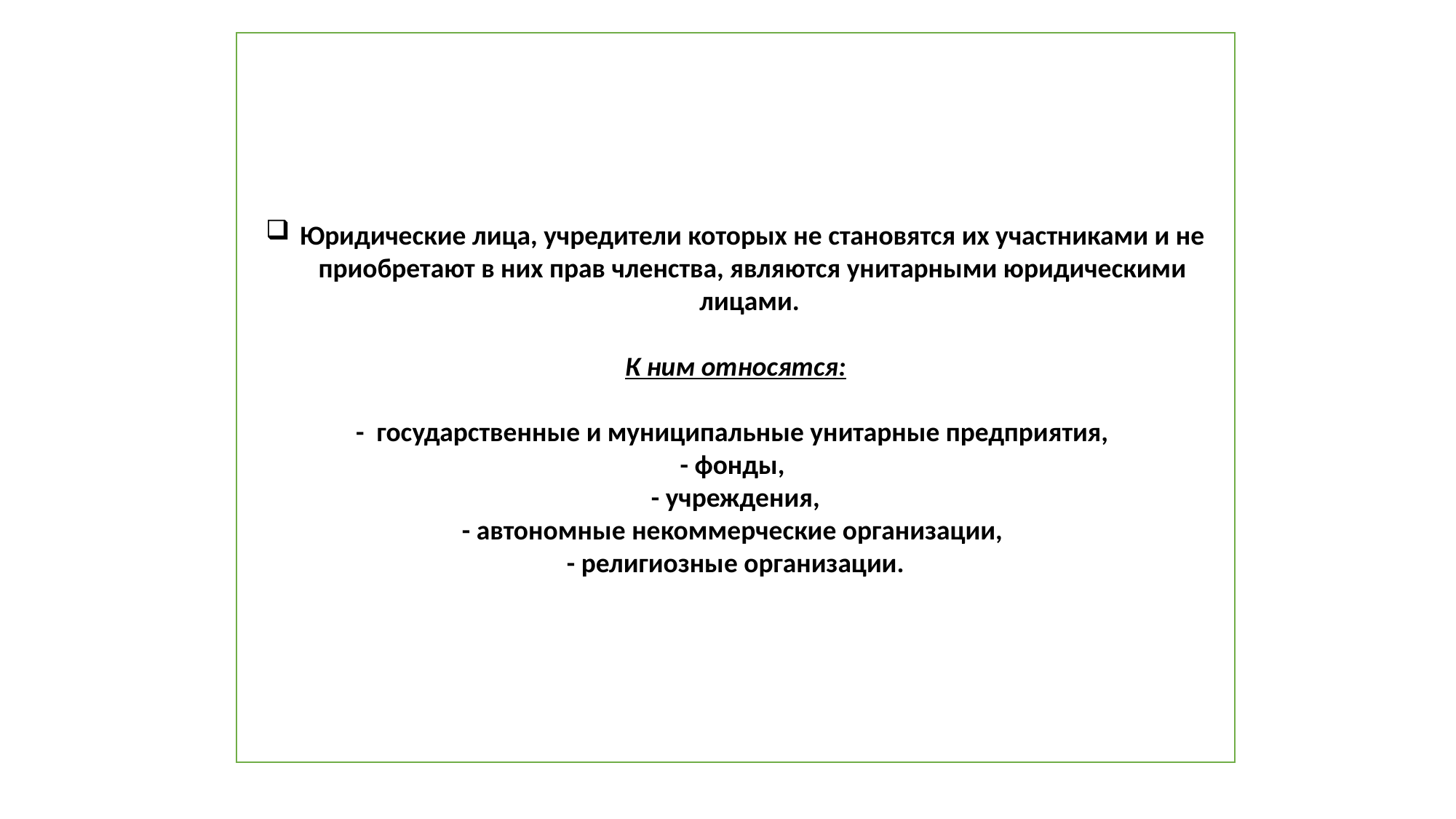

Юридические лица, учредители которых не становятся их участниками и не приобретают в них прав членства, являются унитарными юридическими лицами.

К ним относятся:

-  государственные и муниципальные унитарные предприятия,
- фонды,
- учреждения,
- автономные некоммерческие организации,
- религиозные организации.